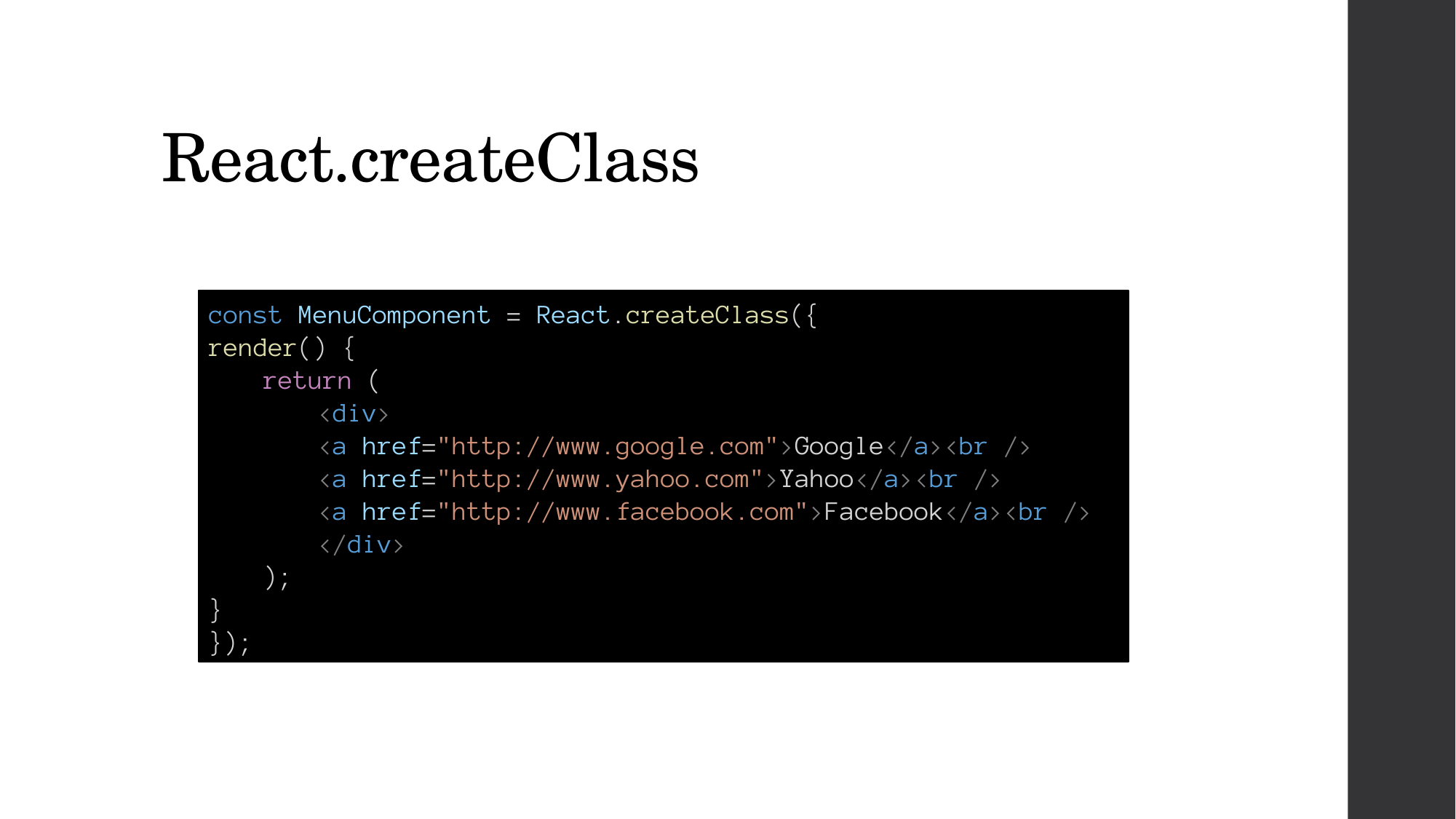

# React.createClass

const MenuComponent = React.createClass({
render() {
return (
<div>
<a href="http://www.google.com">Google</a><br />
<a href="http://www.yahoo.com">Yahoo</a><br />
<a href="http://www.facebook.com">Facebook</a><br />
</div>
);
}
});